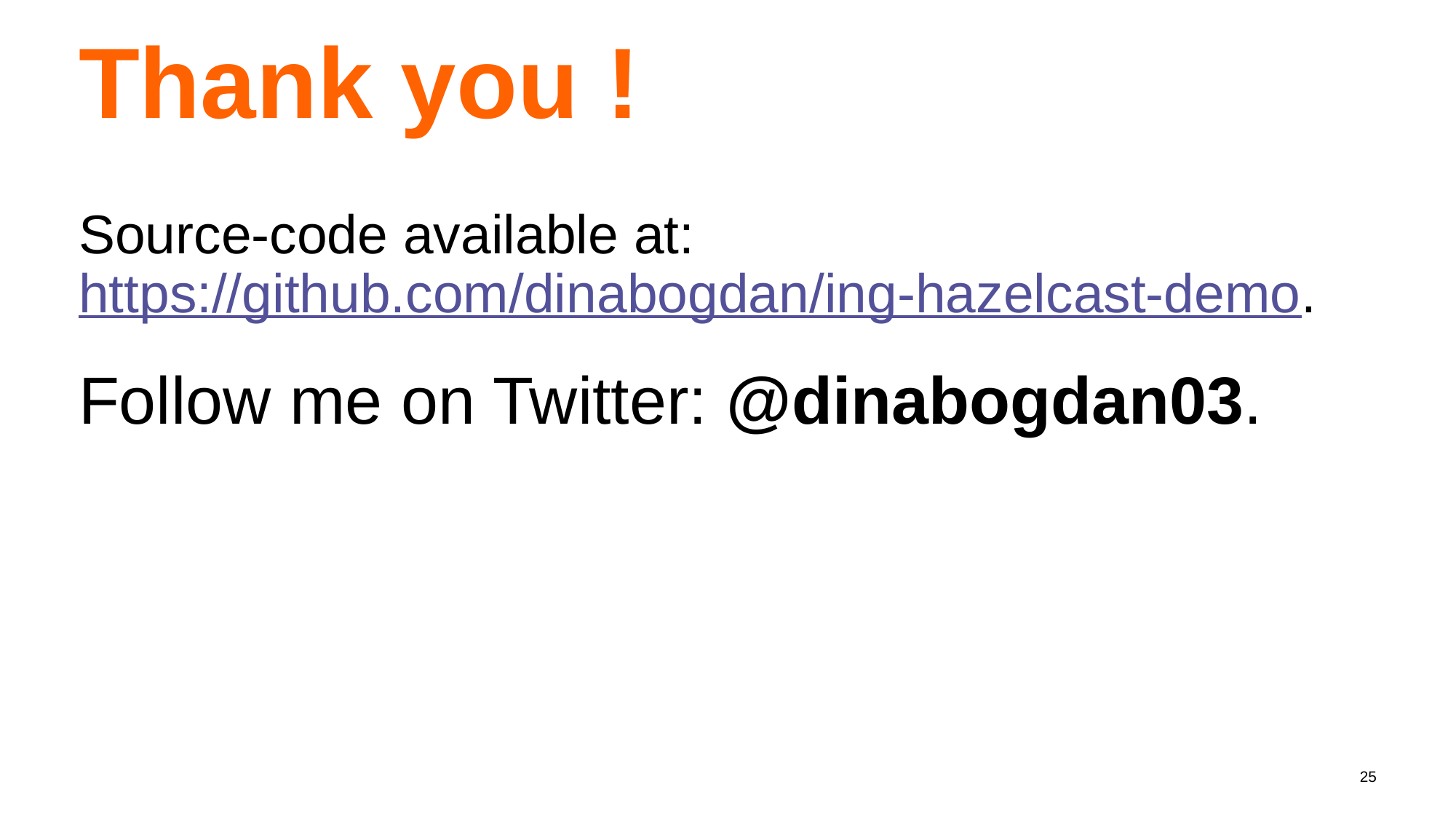

# Thank you !

Source-code available at: https://github.com/dinabogdan/ing-hazelcast-demo.

Follow me on Twitter: @dinabogdan03.

25